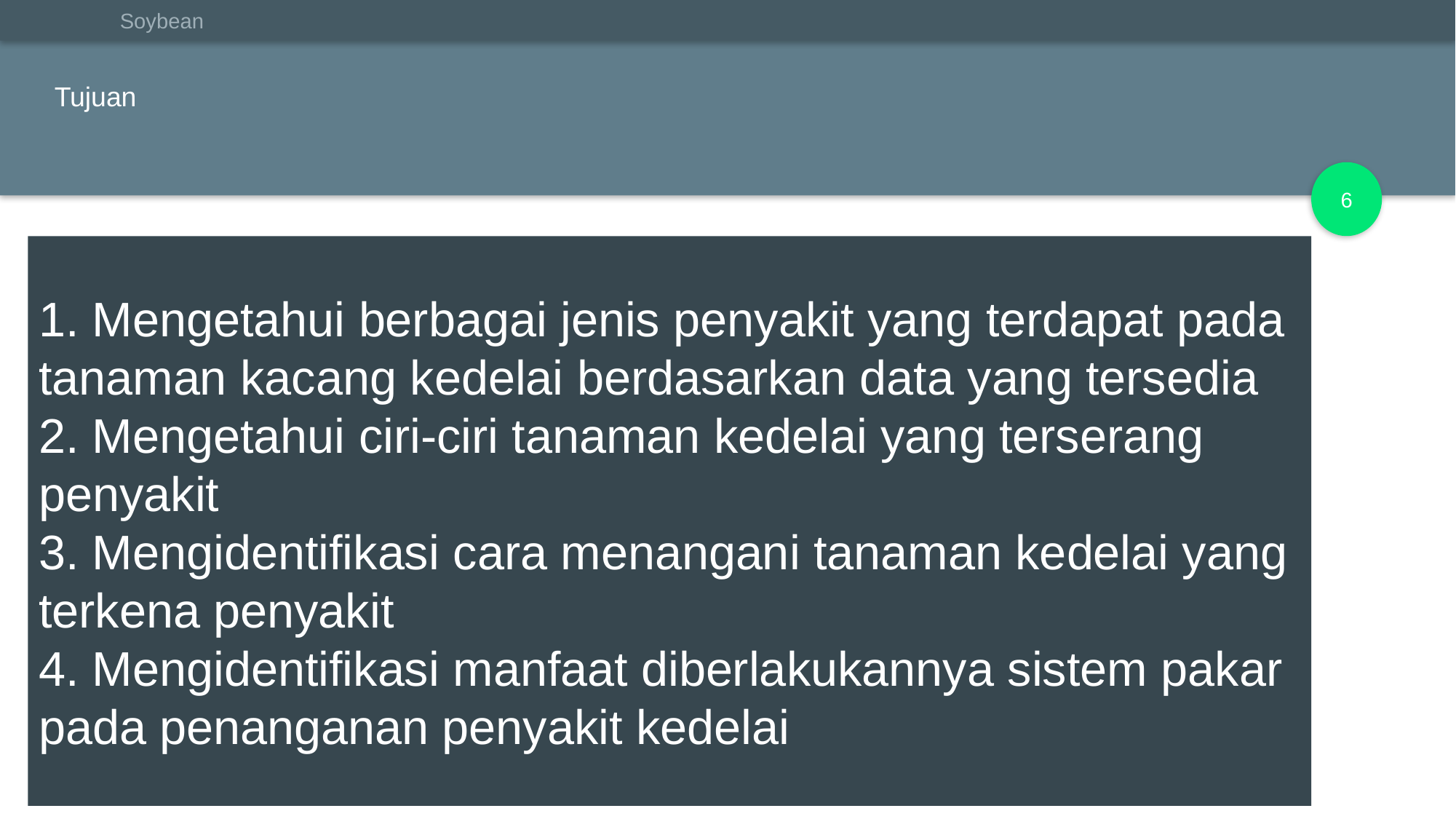

Soybean
Tujuan
6

1. Mengetahui berbagai jenis penyakit yang terdapat pada tanaman kacang kedelai berdasarkan data yang tersedia
2. Mengetahui ciri-ciri tanaman kedelai yang terserang penyakit
3. Mengidentifikasi cara menangani tanaman kedelai yang terkena penyakit
4. Mengidentifikasi manfaat diberlakukannya sistem pakar pada penanganan penyakit kedelai